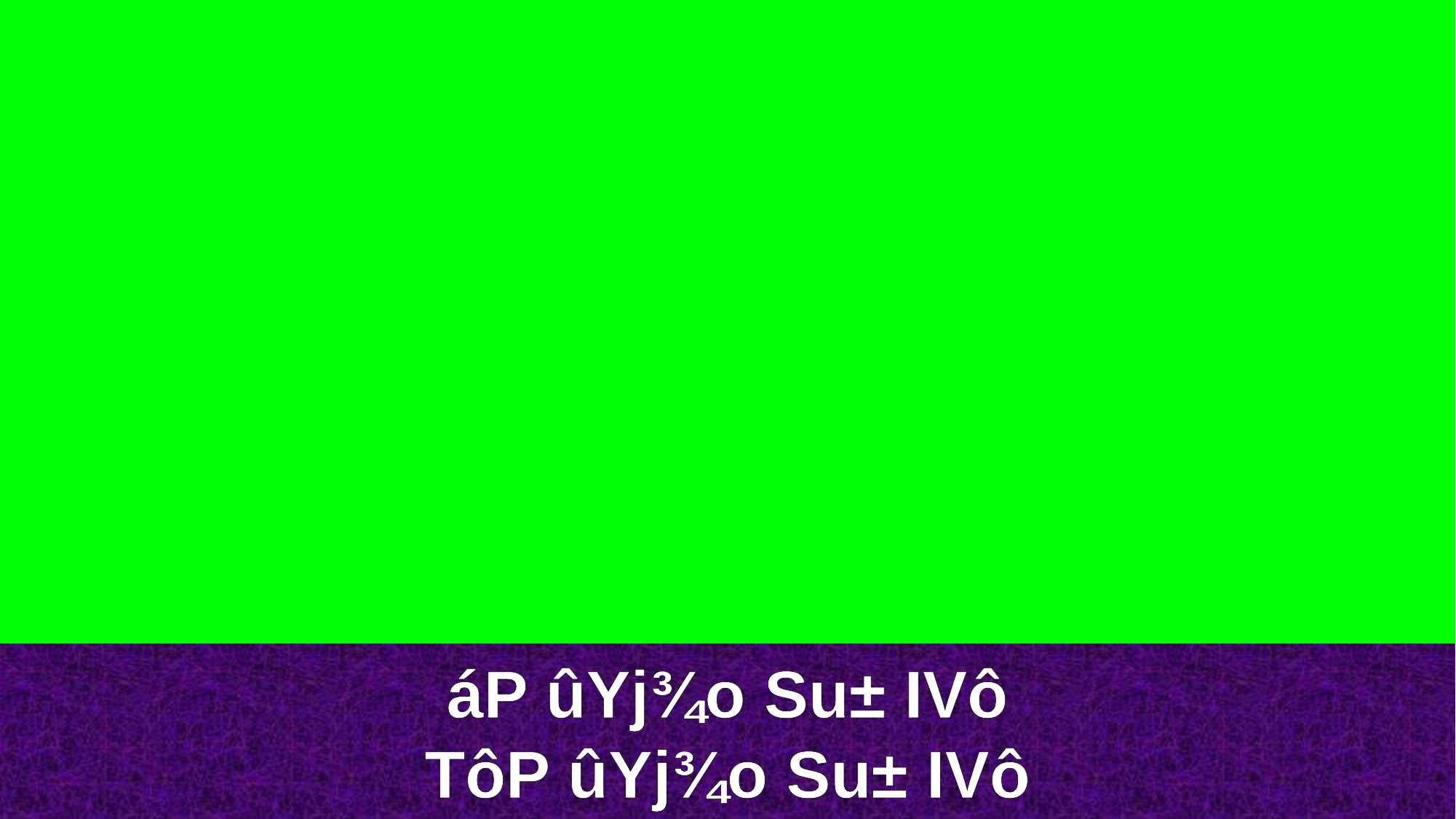

áP ûYj¾o Su± IVô
TôP ûYj¾o Su± IVô